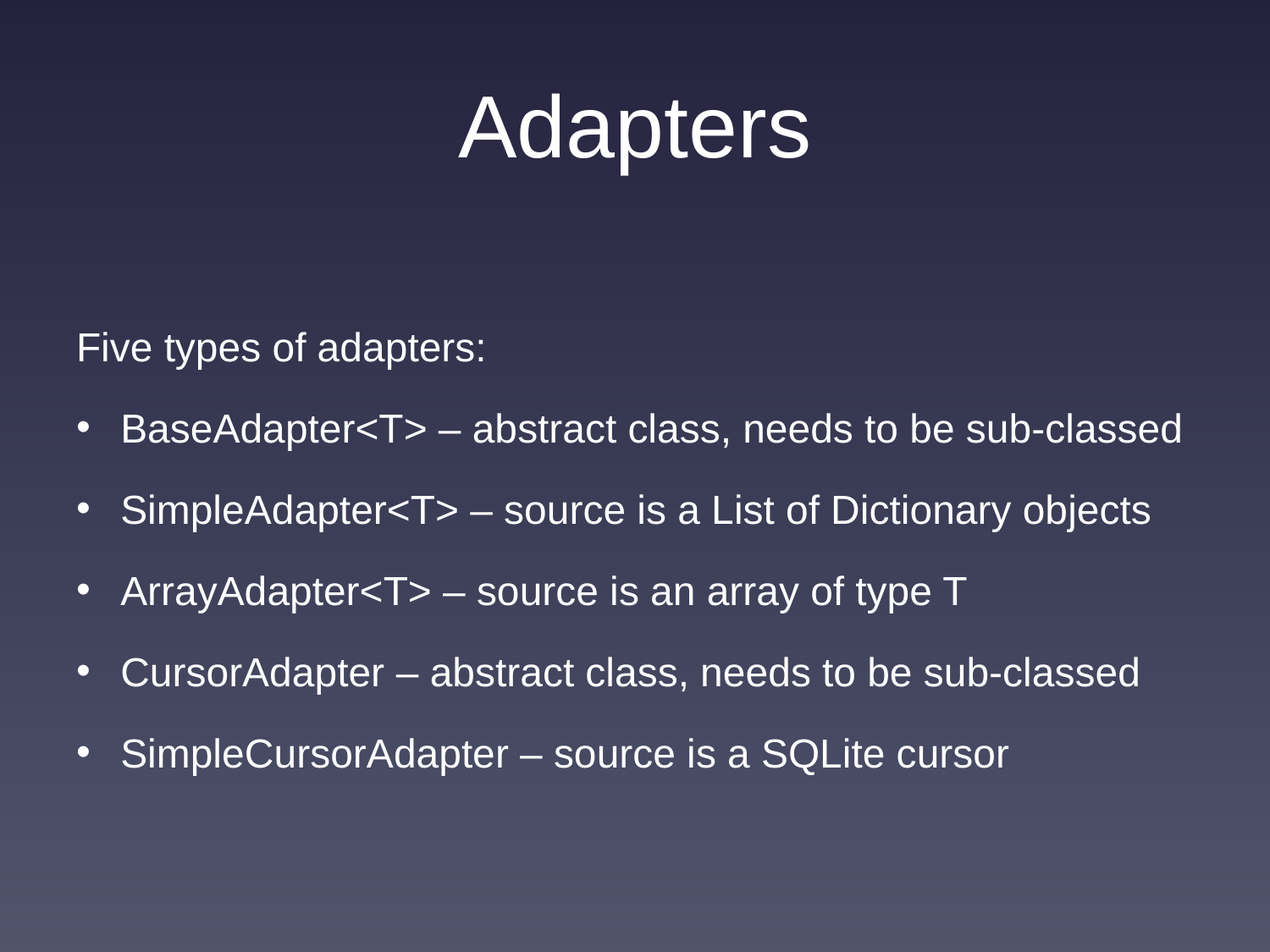

# Adapters
Five types of adapters:
BaseAdapter<T> – abstract class, needs to be sub-classed
SimpleAdapter<T> – source is a List of Dictionary objects
ArrayAdapter<T> – source is an array of type T
CursorAdapter – abstract class, needs to be sub-classed
SimpleCursorAdapter – source is a SQLite cursor